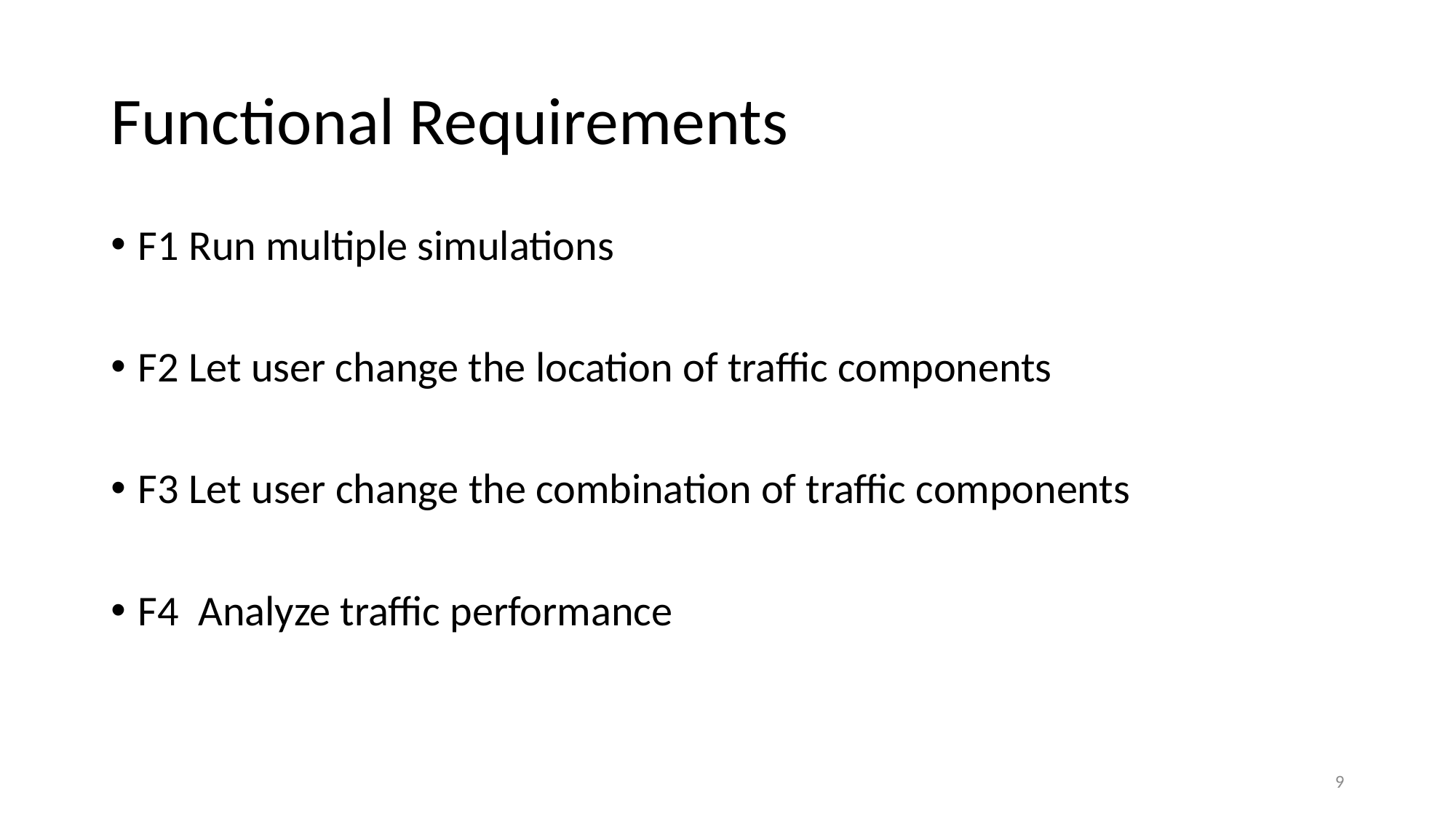

# Functional Requirements
F1 Run multiple simulations

F2 Let user change the location of traffic components

F3 Let user change the combination of traffic components

F4  Analyze traffic performance

9